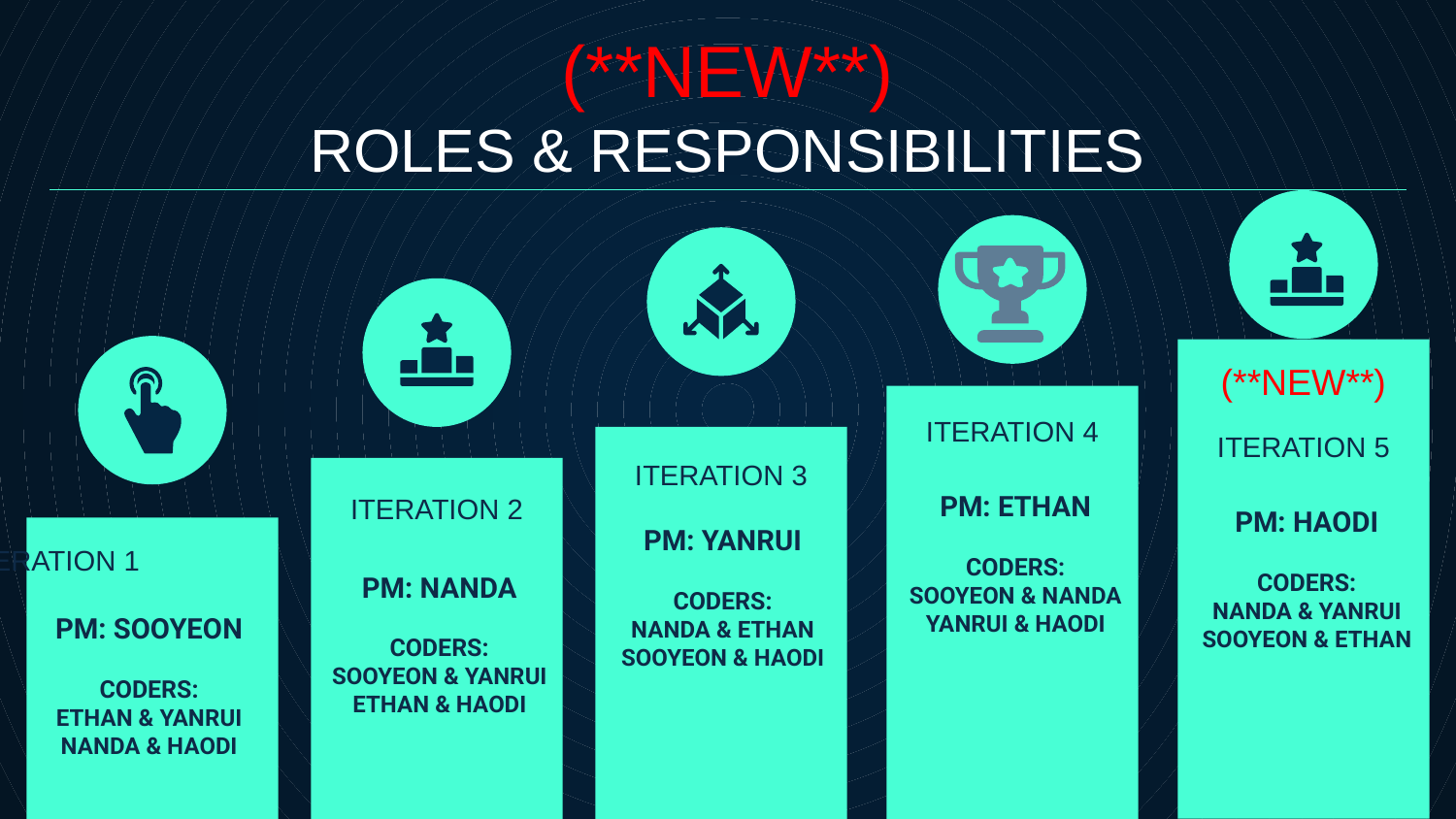

(**NEW**)
ROLES & RESPONSIBILITIES

(**NEW**)

ITERATION 4
ITERATION 5

ITERATION 3
PM: ETHAN

CODERS:
SOOYEON & NANDA
YANRUI & HAODI
PM: HAODI

CODERS:
NANDA & YANRUI
SOOYEON & ETHAN
PM: YANRUI

CODERS:
NANDA & ETHAN
SOOYEON & HAODI
# ITERATION 2

PM: NANDA

CODERS:
SOOYEON & YANRUI
ETHAN & HAODI
	    ITERATION 1
PM: SOOYEON

CODERS:
ETHAN & YANRUI
NANDA & HAODI